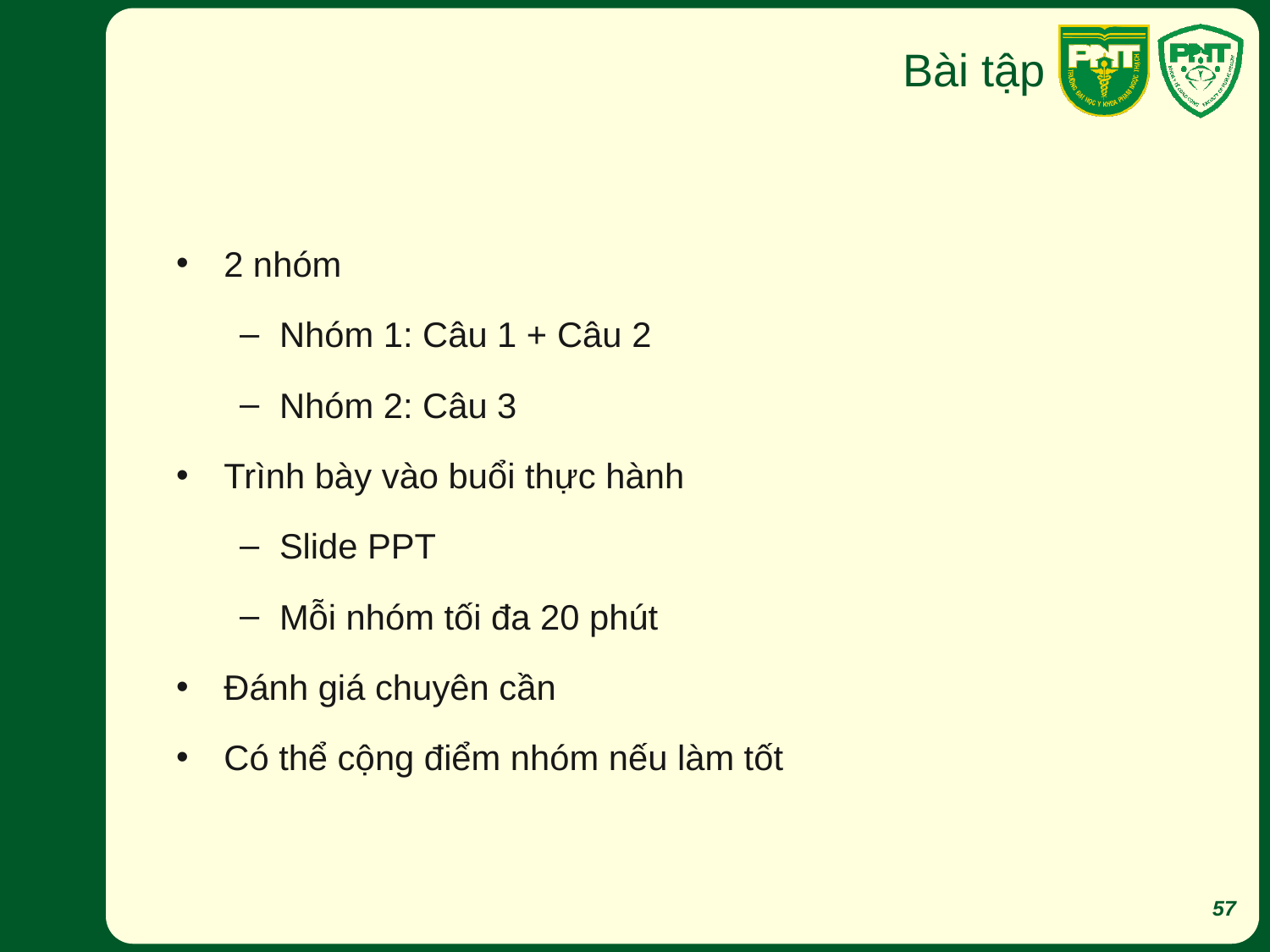

# Bài tập
2 nhóm
Nhóm 1: Câu 1 + Câu 2
Nhóm 2: Câu 3
Trình bày vào buổi thực hành
Slide PPT
Mỗi nhóm tối đa 20 phút
Đánh giá chuyên cần
Có thể cộng điểm nhóm nếu làm tốt
57